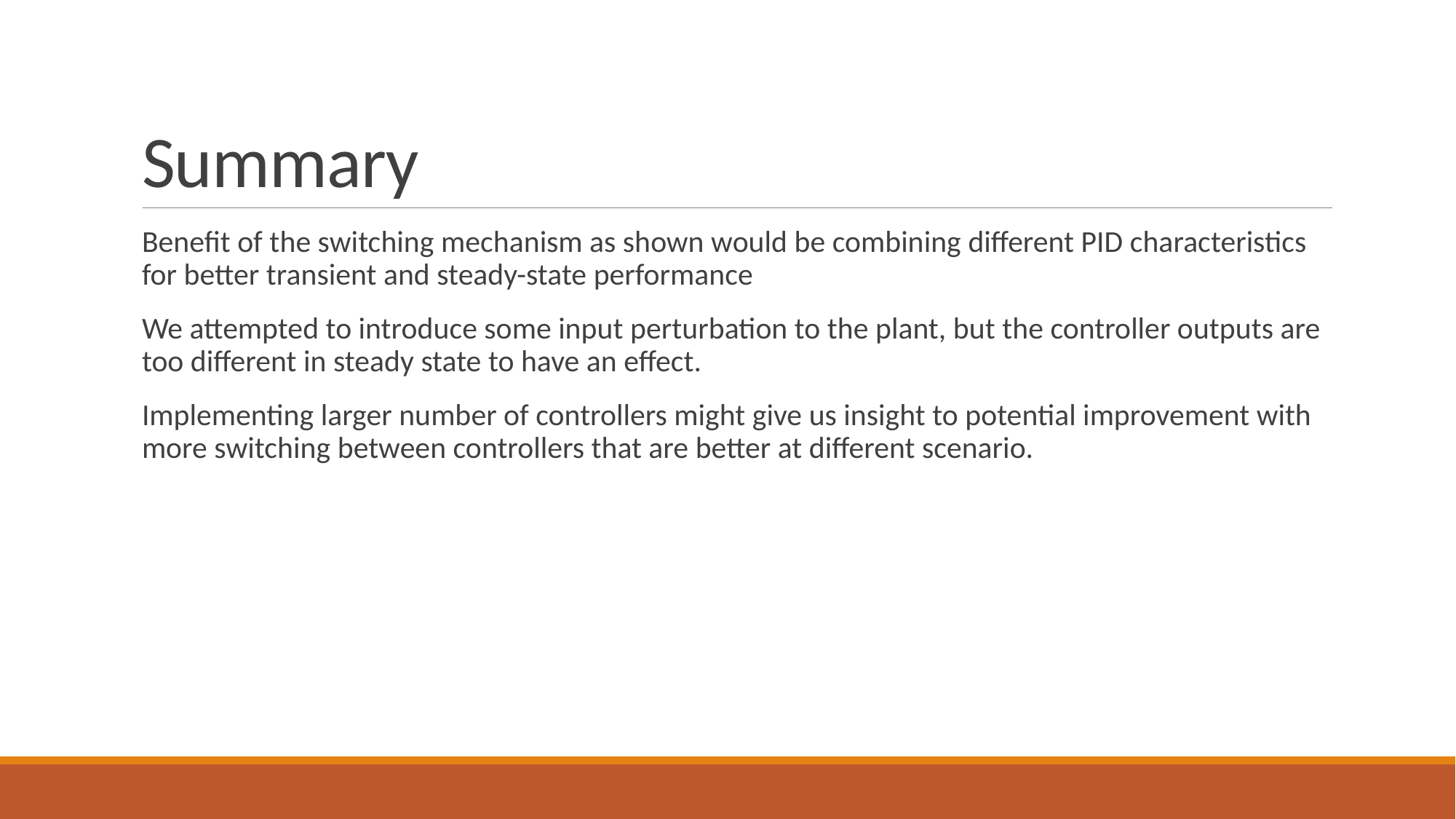

# Summary
Benefit of the switching mechanism as shown would be combining different PID characteristics for better transient and steady-state performance
We attempted to introduce some input perturbation to the plant, but the controller outputs are too different in steady state to have an effect.
Implementing larger number of controllers might give us insight to potential improvement with more switching between controllers that are better at different scenario.